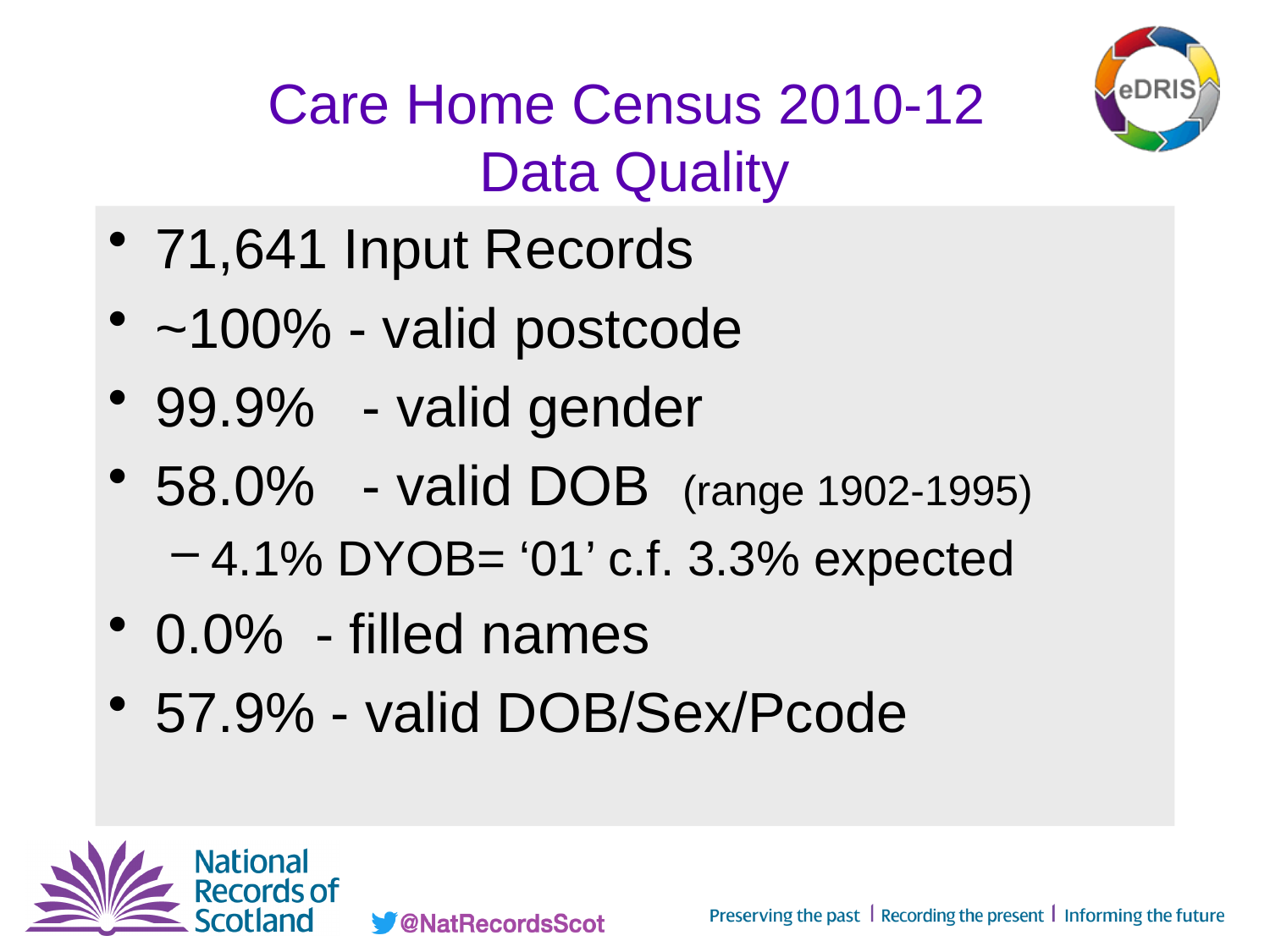

# Care Home Census 2010-12 Data Quality
71,641 Input Records
~100% - valid postcode
99.9%   - valid gender
58.0%   - valid DOB  (range 1902-1995)
4.1% DYOB= ‘01’ c.f. 3.3% expected
0.0%  - filled names
57.9% - valid DOB/Sex/Pcode